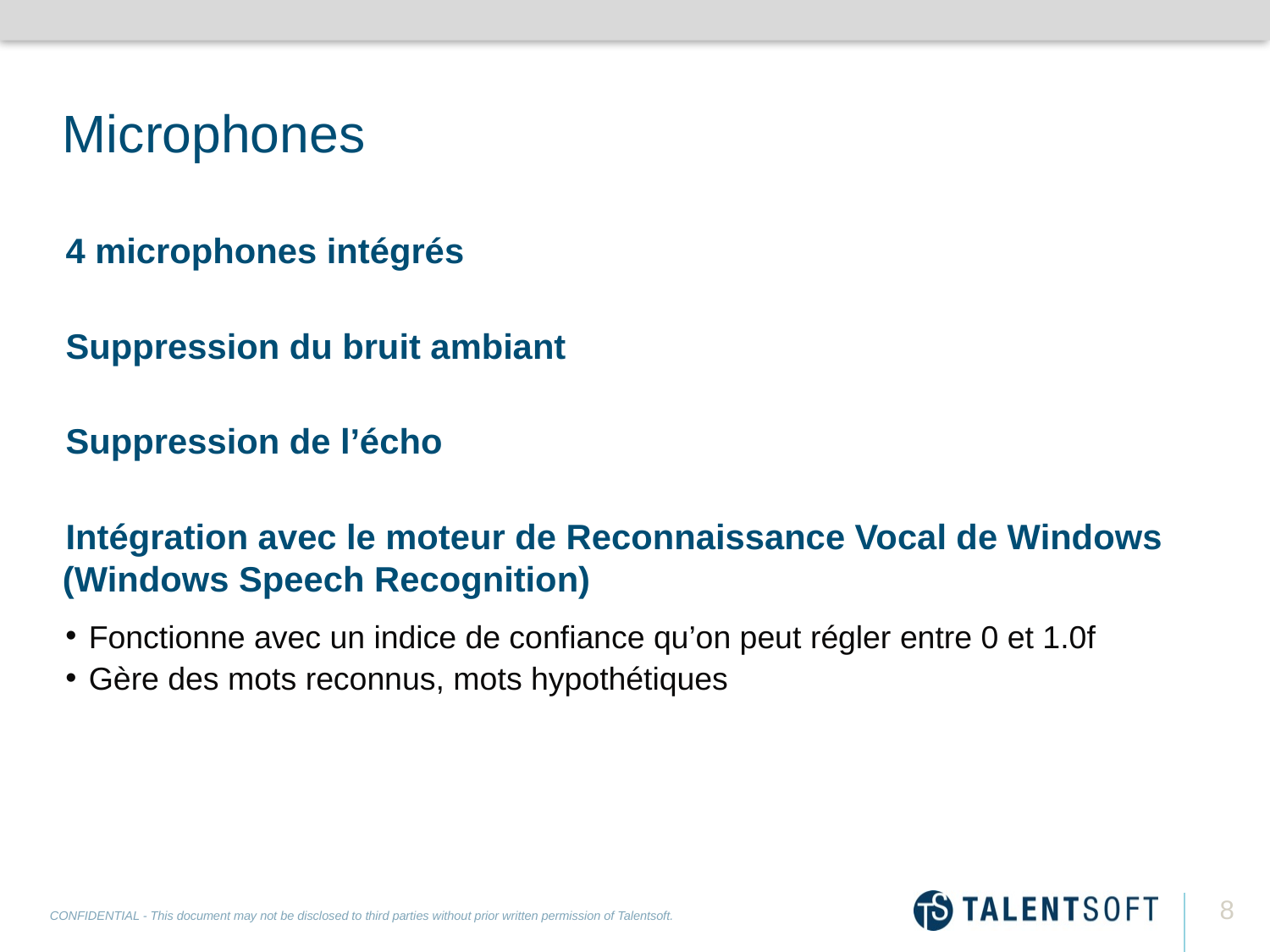

# Microphones
4 microphones intégrés
Suppression du bruit ambiant
Suppression de l’écho
Intégration avec le moteur de Reconnaissance Vocal de Windows (Windows Speech Recognition)
Fonctionne avec un indice de confiance qu’on peut régler entre 0 et 1.0f
Gère des mots reconnus, mots hypothétiques
8